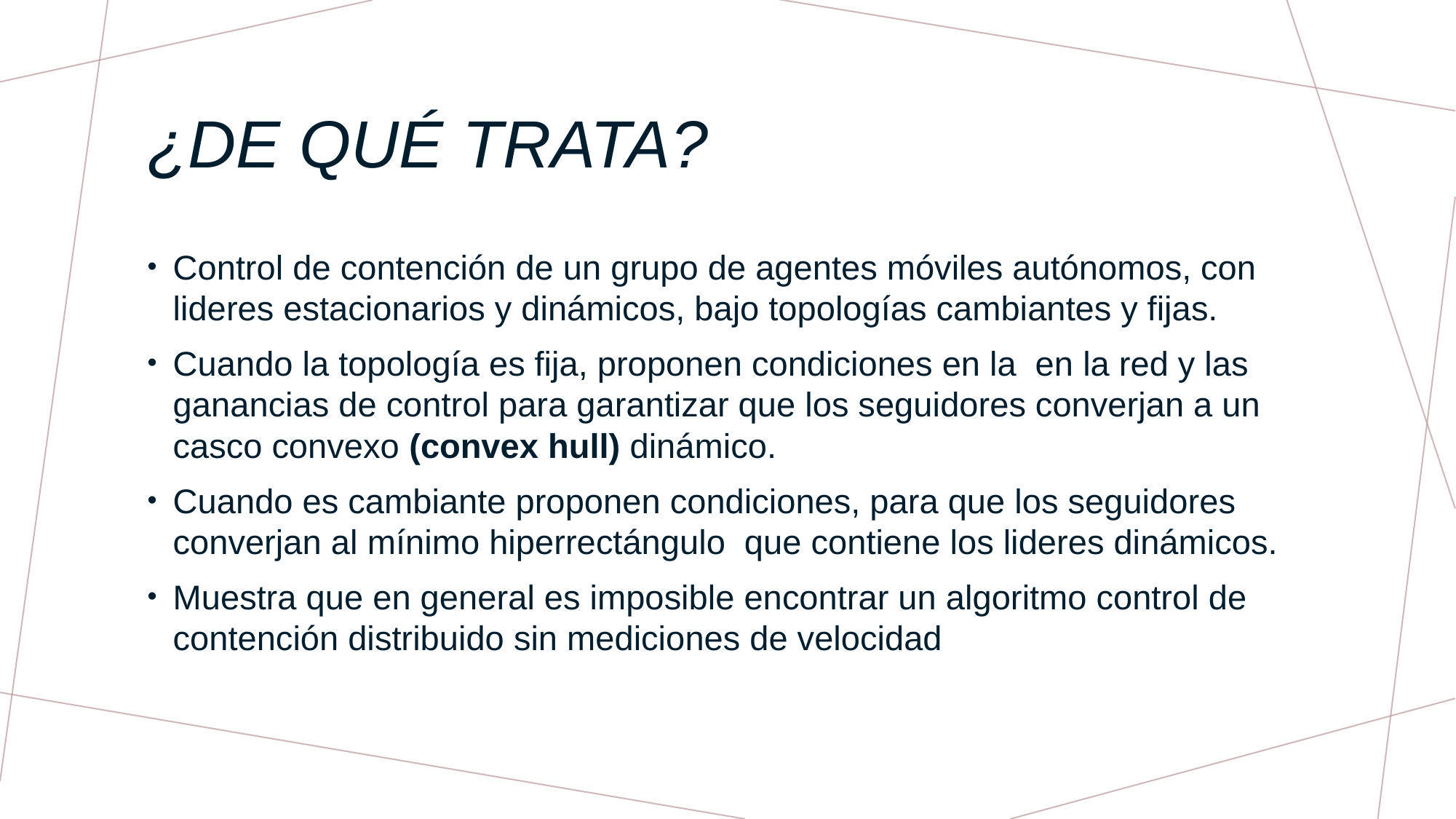

# ¿DE Qué TRATA?
Control de contención de un grupo de agentes móviles autónomos, con lideres estacionarios y dinámicos, bajo topologías cambiantes y fijas.
Cuando la topología es fija, proponen condiciones en la  en la red y las ganancias de control para garantizar que los seguidores converjan a un casco convexo (convex hull) dinámico.
Cuando es cambiante proponen condiciones, para que los seguidores converjan al mínimo hiperrectángulo  que contiene los lideres dinámicos.
Muestra que en general es imposible encontrar un algoritmo control de contención distribuido sin mediciones de velocidad